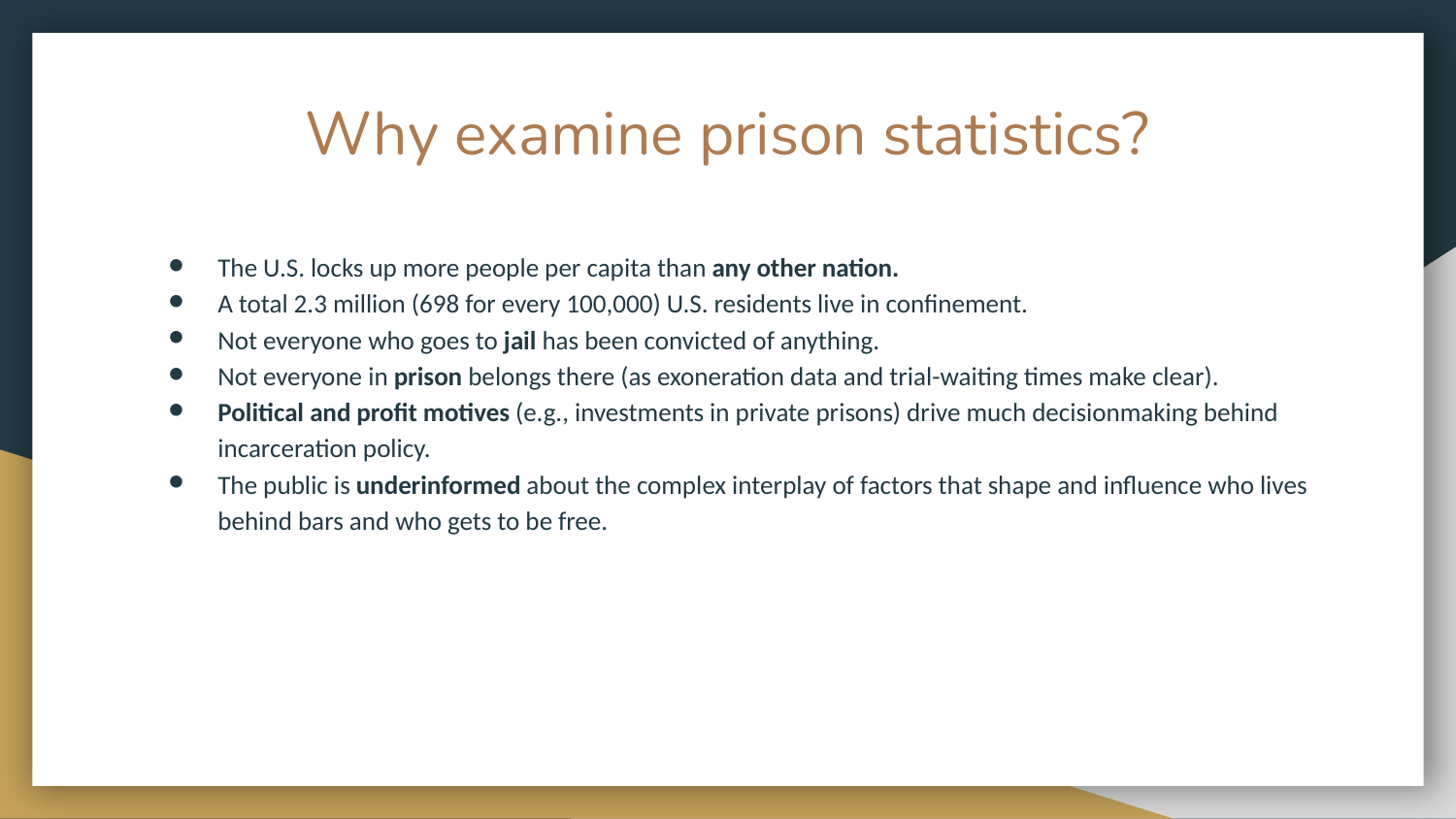

# Why examine prison statistics?

The U.S. locks up more people per capita than any other nation.
A total 2.3 million (698 for every 100,000) U.S. residents live in confinement.
Not everyone who goes to jail has been convicted of anything.
Not everyone in prison belongs there (as exoneration data and trial-waiting times make clear).
Political and profit motives (e.g., investments in private prisons) drive much decisionmaking behind incarceration policy.
The public is underinformed about the complex interplay of factors that shape and influence who lives behind bars and who gets to be free.